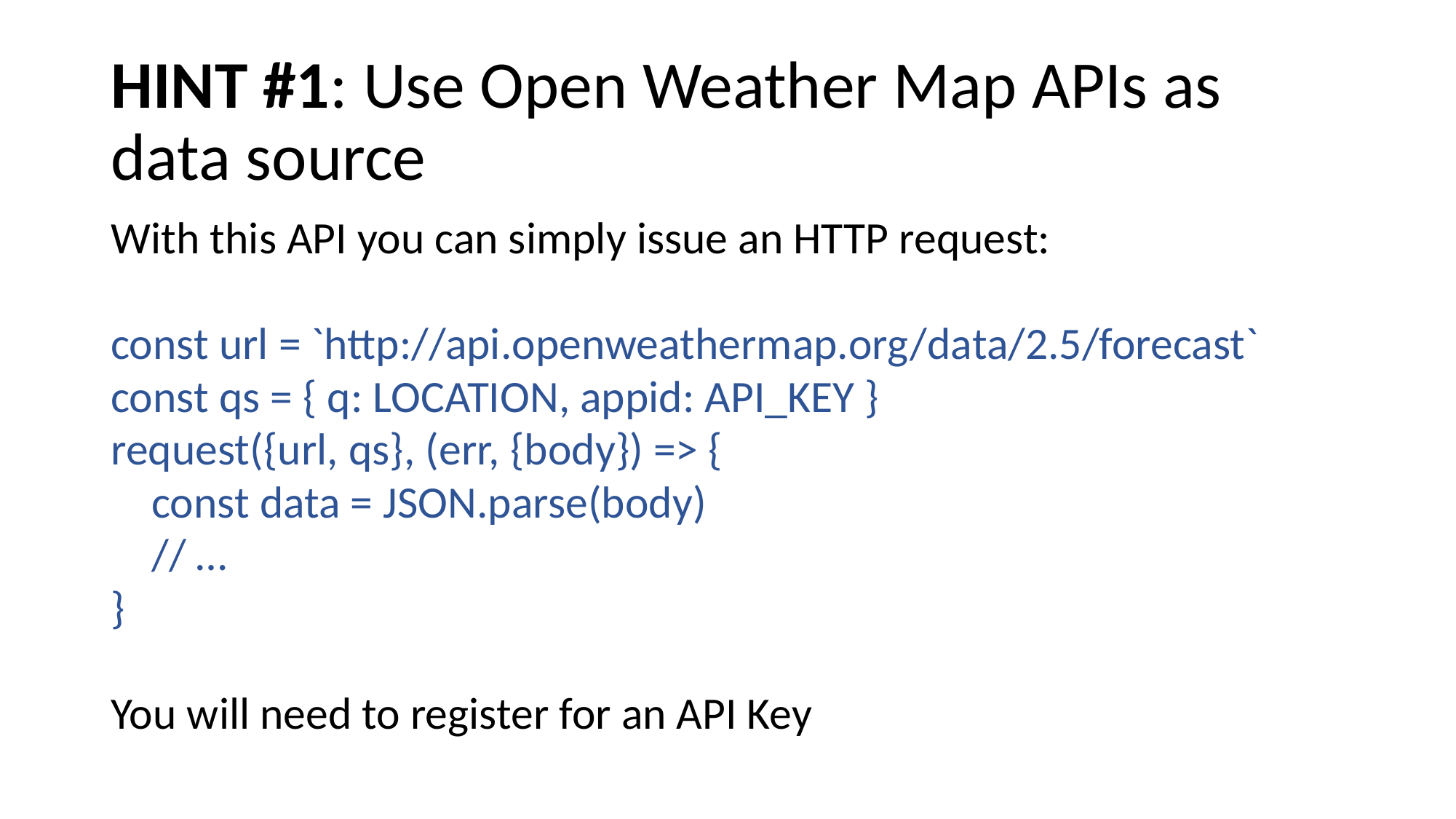

# HINT #1: Use Open Weather Map APIs as data source
With this API you can simply issue an HTTP request:

const url = `http://api.openweathermap.org/data/2.5/forecast`
const qs = { q: LOCATION, appid: API_KEY }
request({url, qs}, (err, {body}) => {
    const data = JSON.parse(body)
    // …
}

You will need to register for an API Key